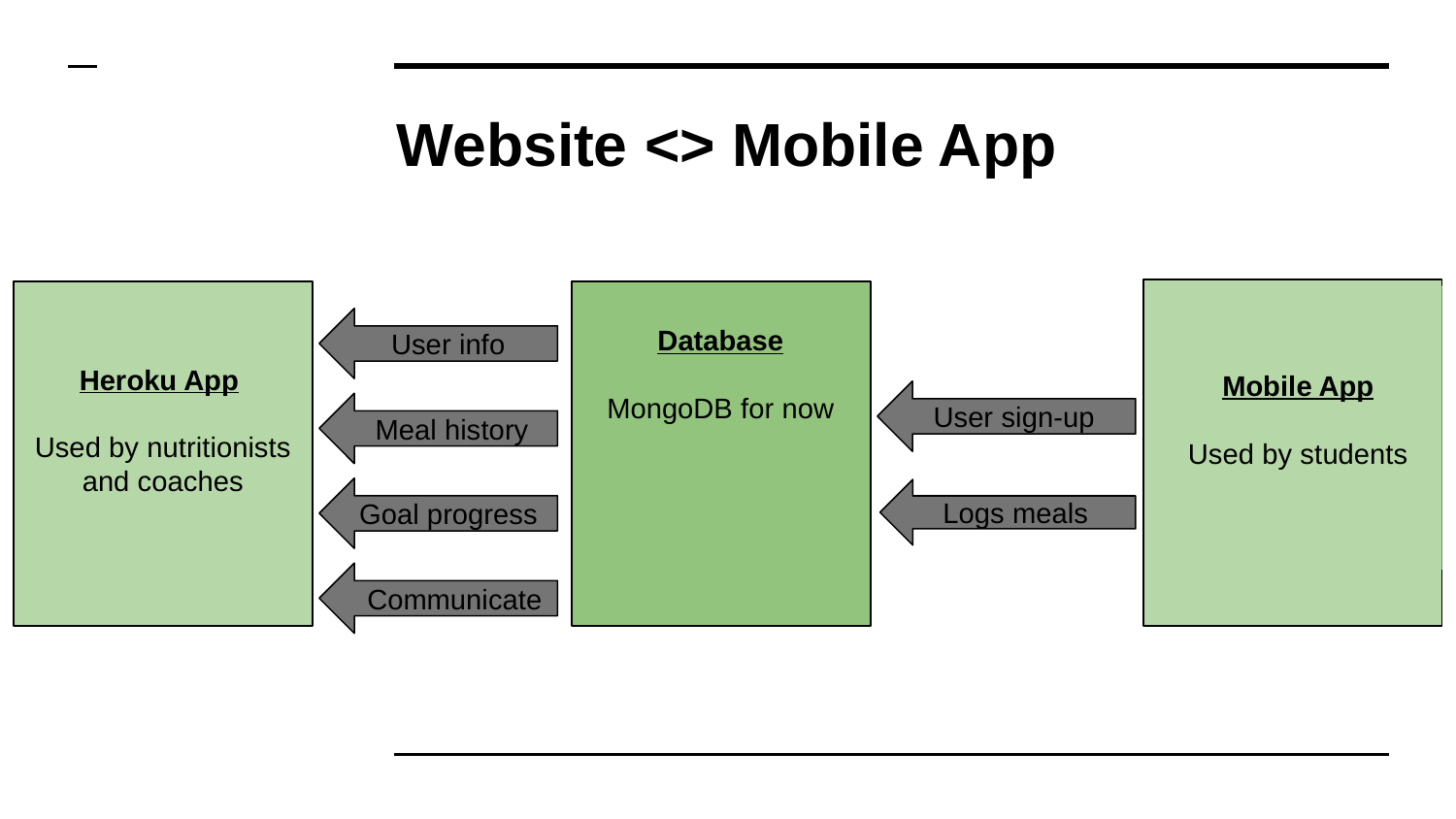

# Website <> Mobile App

Heroku App

Used by nutritionists and coaches

Mobile App

Used by students
Database

MongoDB for now
     User info
   User sign-up
   Meal history
 Goal progress
    Logs meals
  Communicate